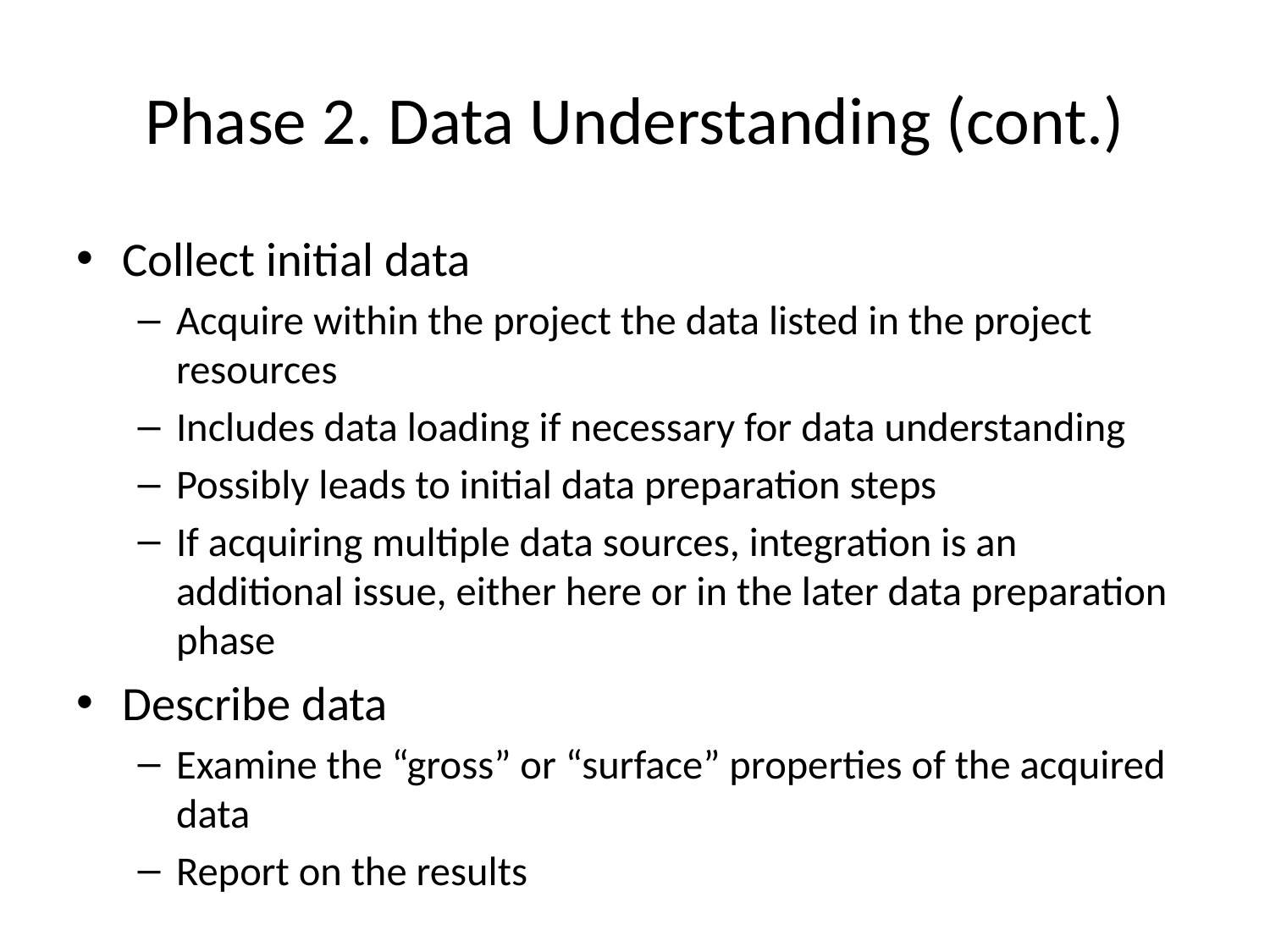

# Phase 2. Data Understanding (cont.)
Collect initial data
Acquire within the project the data listed in the project resources
Includes data loading if necessary for data understanding
Possibly leads to initial data preparation steps
If acquiring multiple data sources, integration is an additional issue, either here or in the later data preparation phase
Describe data
Examine the “gross” or “surface” properties of the acquired data
Report on the results